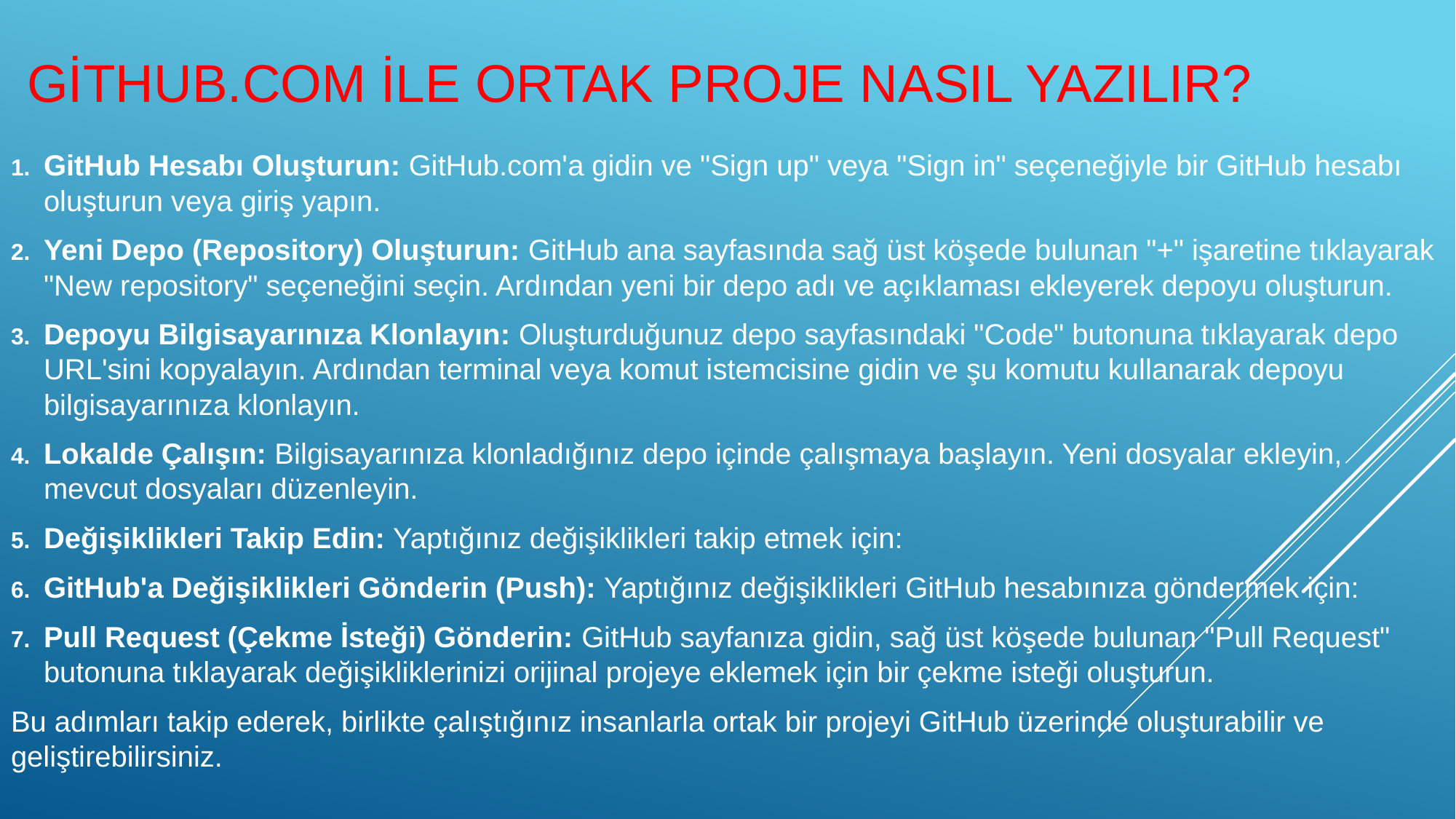

# Github.com ile ortak proje nasıl yazılır?
GitHub Hesabı Oluşturun: GitHub.com'a gidin ve "Sign up" veya "Sign in" seçeneğiyle bir GitHub hesabı oluşturun veya giriş yapın.
Yeni Depo (Repository) Oluşturun: GitHub ana sayfasında sağ üst köşede bulunan "+" işaretine tıklayarak "New repository" seçeneğini seçin. Ardından yeni bir depo adı ve açıklaması ekleyerek depoyu oluşturun.
Depoyu Bilgisayarınıza Klonlayın: Oluşturduğunuz depo sayfasındaki "Code" butonuna tıklayarak depo URL'sini kopyalayın. Ardından terminal veya komut istemcisine gidin ve şu komutu kullanarak depoyu bilgisayarınıza klonlayın.
Lokalde Çalışın: Bilgisayarınıza klonladığınız depo içinde çalışmaya başlayın. Yeni dosyalar ekleyin, mevcut dosyaları düzenleyin.
Değişiklikleri Takip Edin: Yaptığınız değişiklikleri takip etmek için:
GitHub'a Değişiklikleri Gönderin (Push): Yaptığınız değişiklikleri GitHub hesabınıza göndermek için:
Pull Request (Çekme İsteği) Gönderin: GitHub sayfanıza gidin, sağ üst köşede bulunan "Pull Request" butonuna tıklayarak değişikliklerinizi orijinal projeye eklemek için bir çekme isteği oluşturun.
Bu adımları takip ederek, birlikte çalıştığınız insanlarla ortak bir projeyi GitHub üzerinde oluşturabilir ve geliştirebilirsiniz.